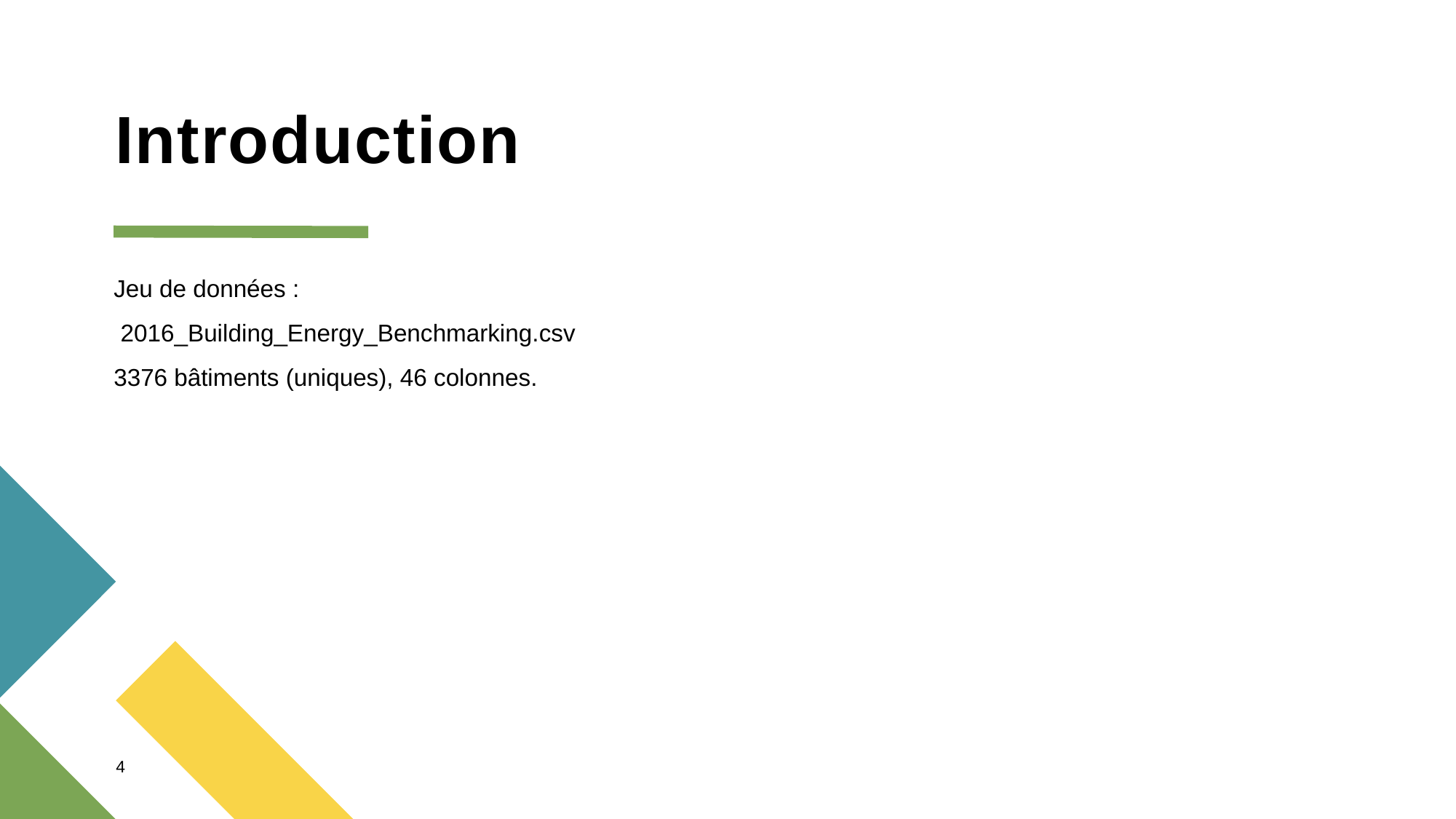

# Introduction
Jeu de données :
 2016_Building_Energy_Benchmarking.csv
3376 bâtiments (uniques), 46 colonnes.

4